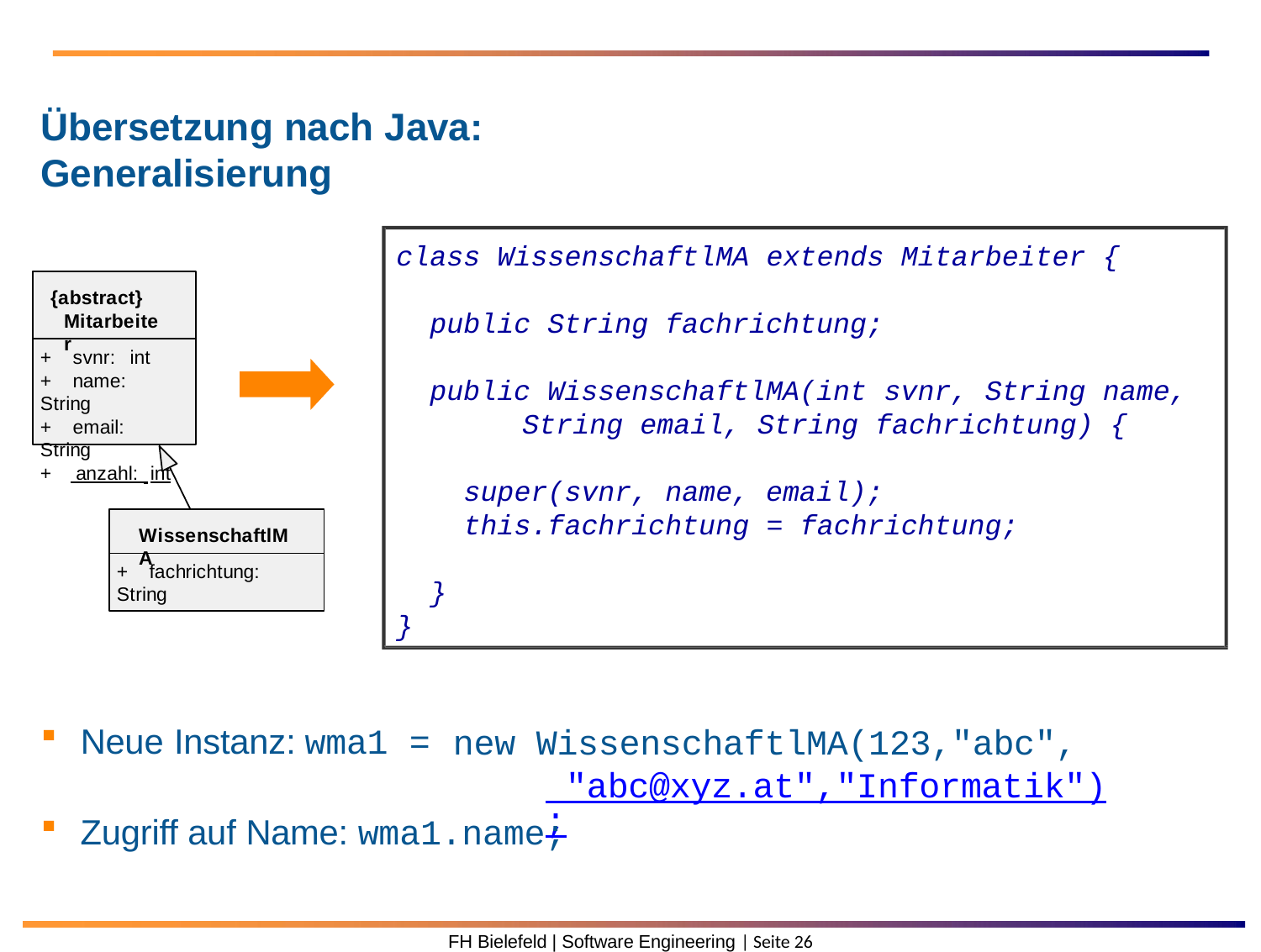

Übersetzung nach Java: Generalisierung

class WissenschaftlMA extends Mitarbeiter {

{abstract} Mitarbeiter
public String fachrichtung;

+	svnr:   int
+	name:   String
+	email:   String
+     anzahl:  int

public WissenschaftlMA(int svnr, String name, String email, String fachrichtung) {

super(svnr, name, email); this.fachrichtung = fachrichtung;

WissenschaftlMA

+	fachrichtung:   String
}
}
Neue Instanz: wma1 =
new WissenschaftlMA(123,"abc", "abc@xyz.at","Informatik");
Zugriff auf Name: wma1.name;